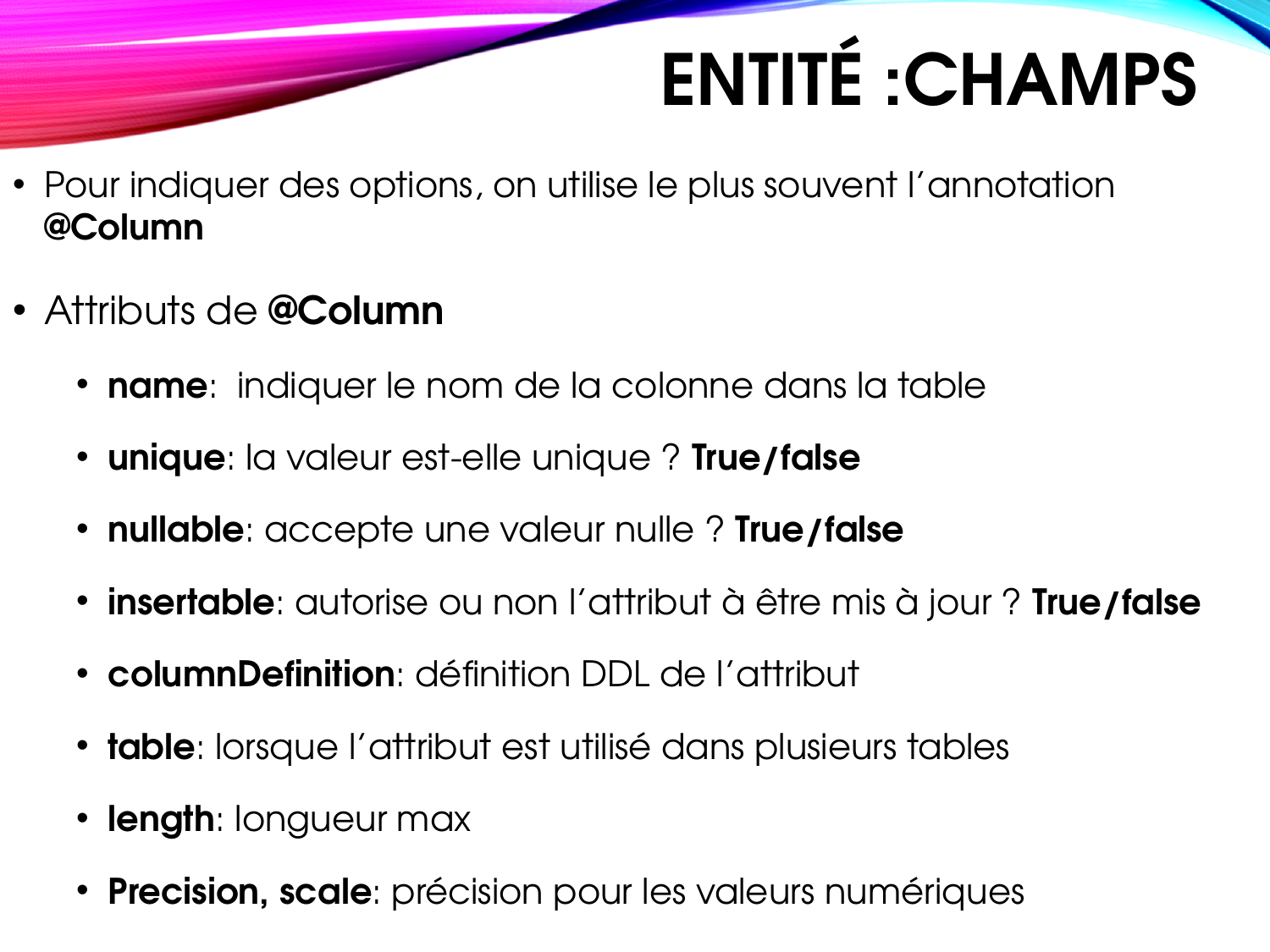

# Entité :champs
Pour indiquer des options, on utilise le plus souvent l’annotation @Column
Attributs de @Column
name:  indiquer le nom de la colonne dans la table
unique: la valeur est-elle unique ? True/false
nullable: accepte une valeur nulle ? True/false
insertable: autorise ou non l’attribut à être mis à jour ? True/false
columnDefinition: définition DDL de l’attribut
table: lorsque l’attribut est utilisé dans plusieurs tables
length: longueur max
Precision, scale: précision pour les valeurs numériques